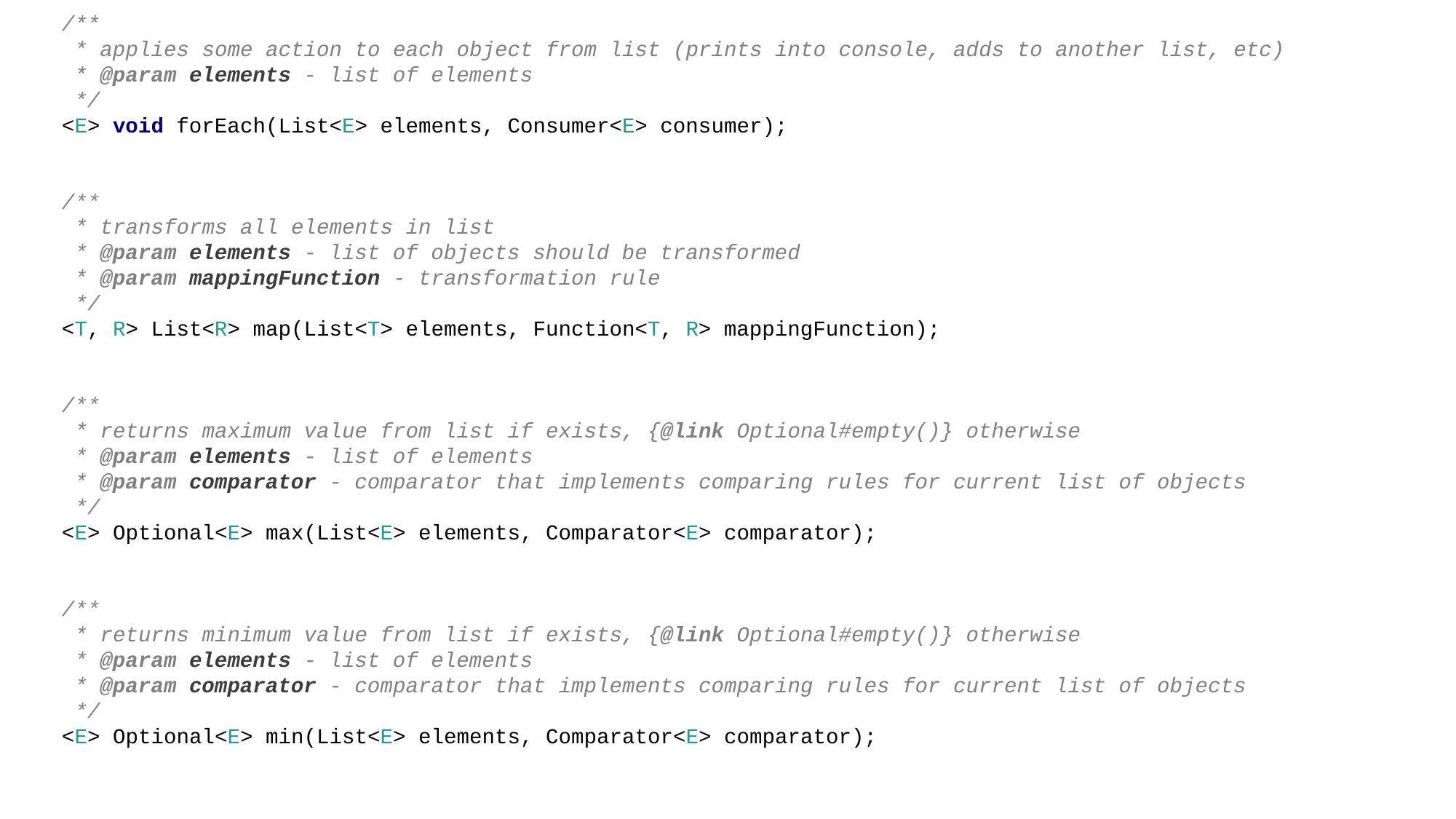

/**
     * applies some action to each object from list (prints into console, adds to another list, etc)
     * @param elements - list of elements
     */
    <E> void forEach(List<E> elements, Consumer<E> consumer);

    /**
     * transforms all elements in list
     * @param elements - list of objects should be transformed
     * @param mappingFunction - transformation rule
     */
    <T, R> List<R> map(List<T> elements, Function<T, R> mappingFunction);
    /**
     * returns maximum value from list if exists, {@link Optional#empty()} otherwise
     * @param elements - list of elements
     * @param comparator - comparator that implements comparing rules for current list of objects
     */
    <E> Optional<E> max(List<E> elements, Comparator<E> comparator);
    /**
     * returns minimum value from list if exists, {@link Optional#empty()} otherwise
     * @param elements - list of elements
     * @param comparator - comparator that implements comparing rules for current list of objects
     */
    <E> Optional<E> min(List<E> elements, Comparator<E> comparator);